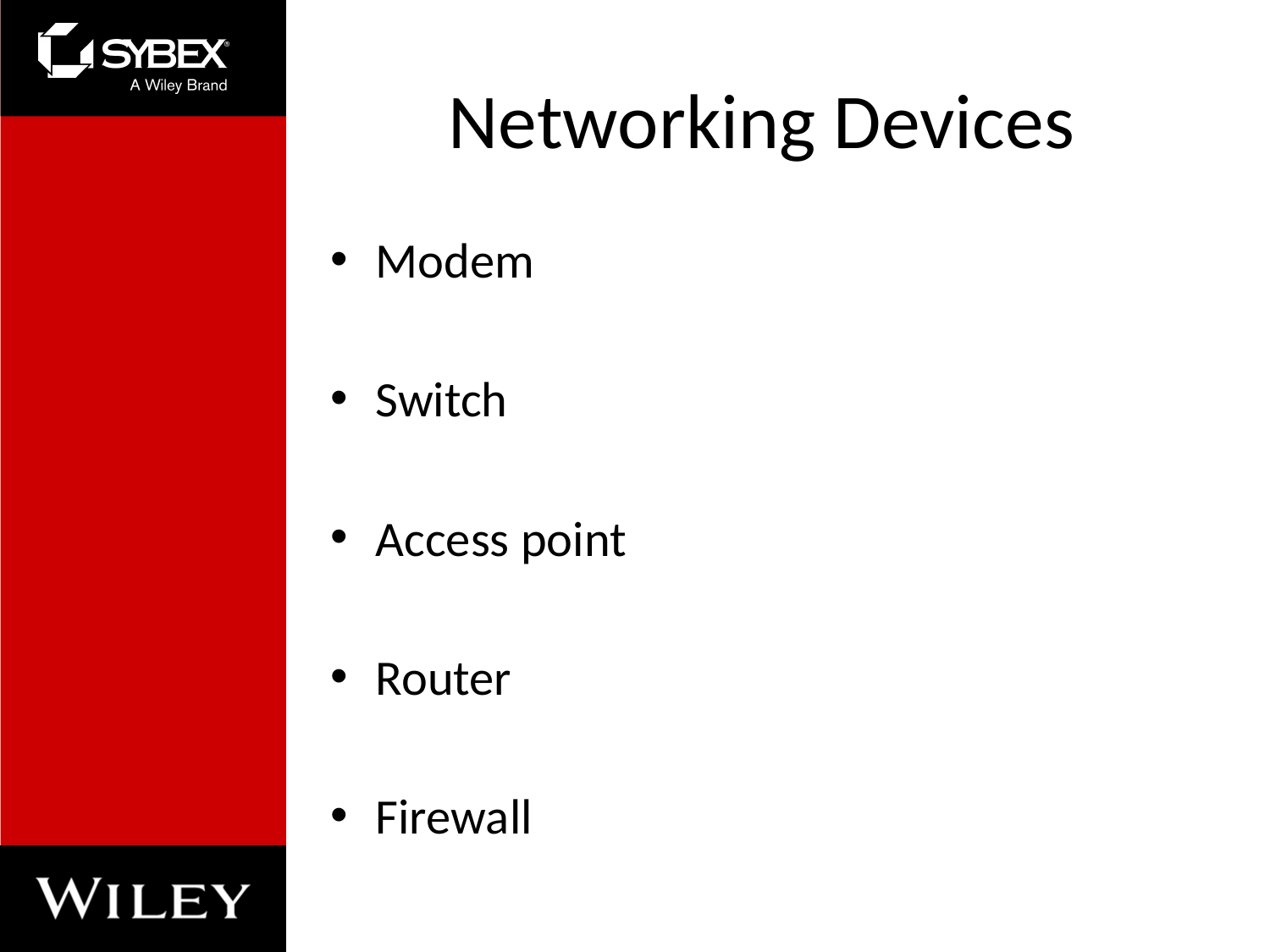

# Networking Devices
Modem

Switch

Access point

Router

Firewall